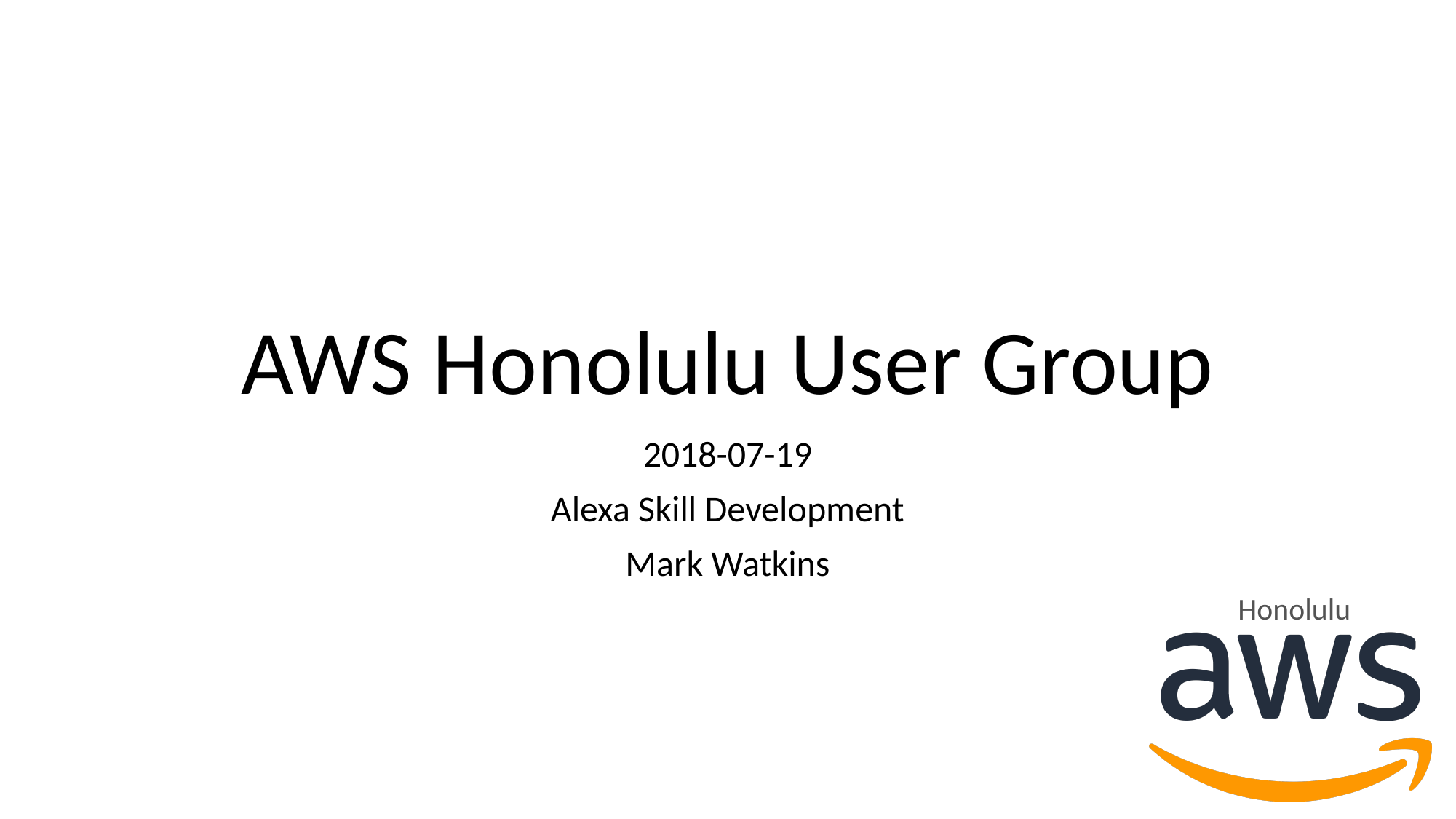

# AWS Honolulu User Group
2018-07-19
Alexa Skill Development
Mark Watkins